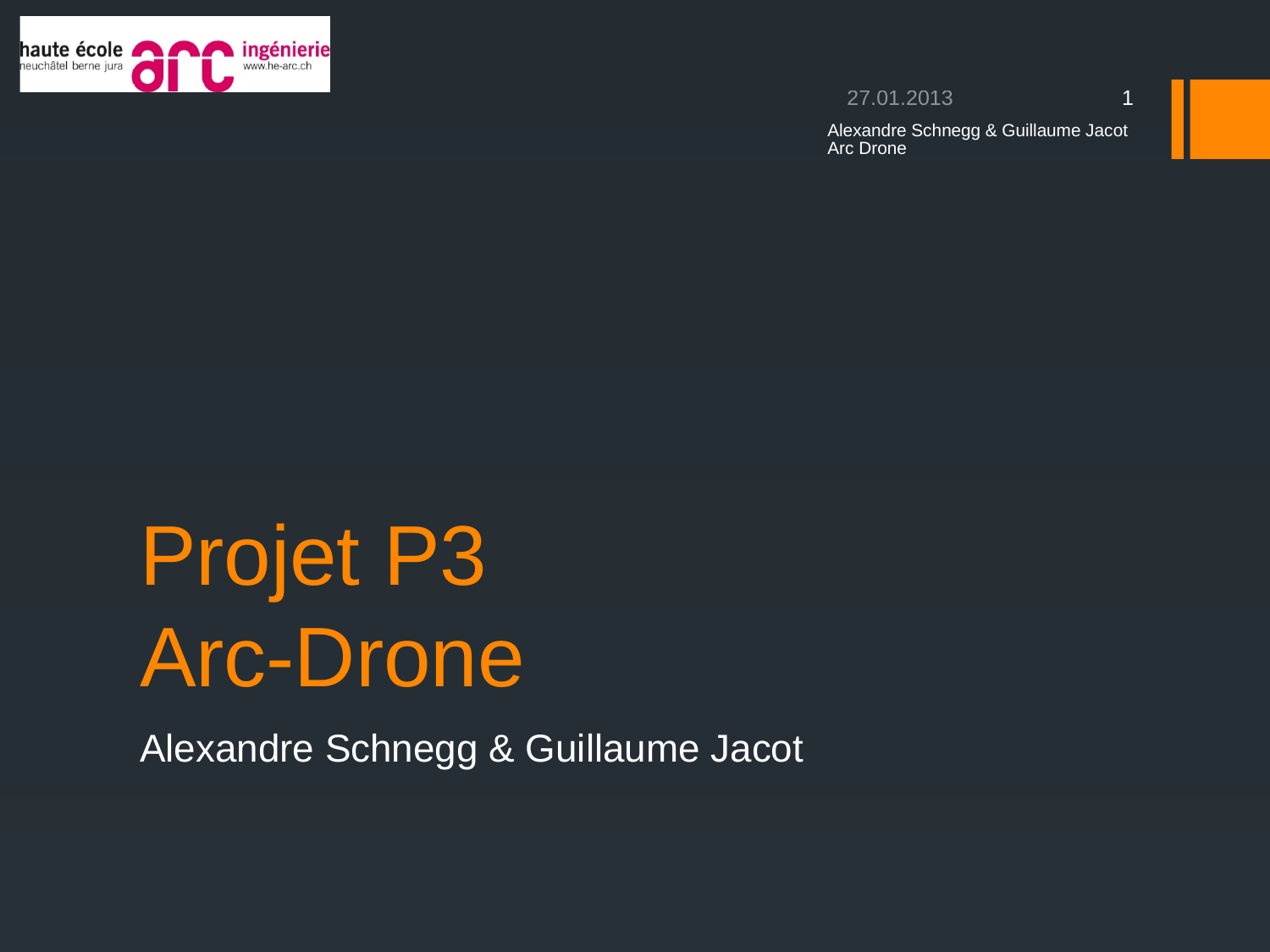

27.01.2013
1
Alexandre Schnegg & Guillaume Jacot Arc Drone
# Projet P3 Arc-Drone
Alexandre Schnegg & Guillaume Jacot